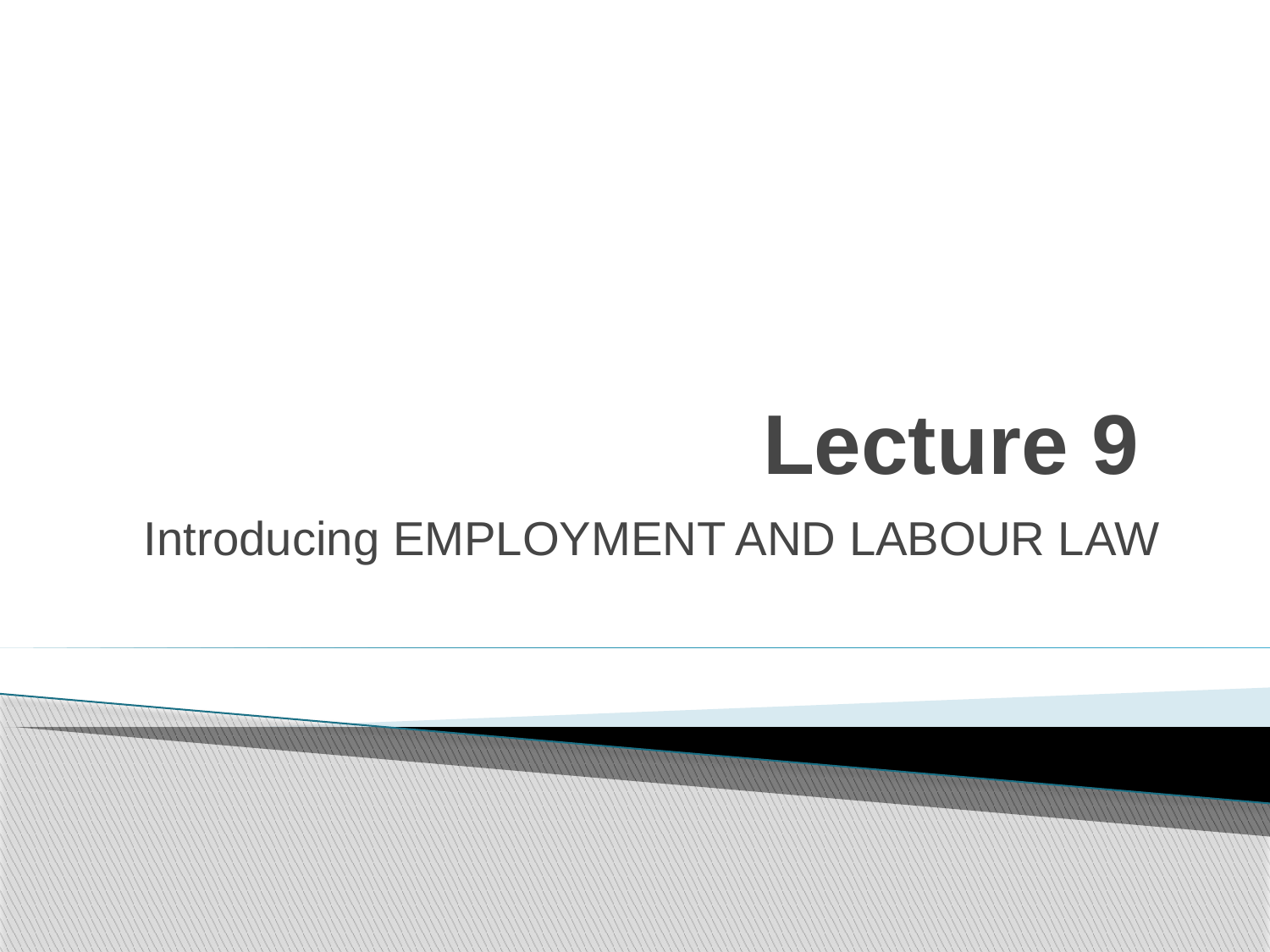

# Lecture 9
Introducing EMPLOYMENT AND LABOUR LAW